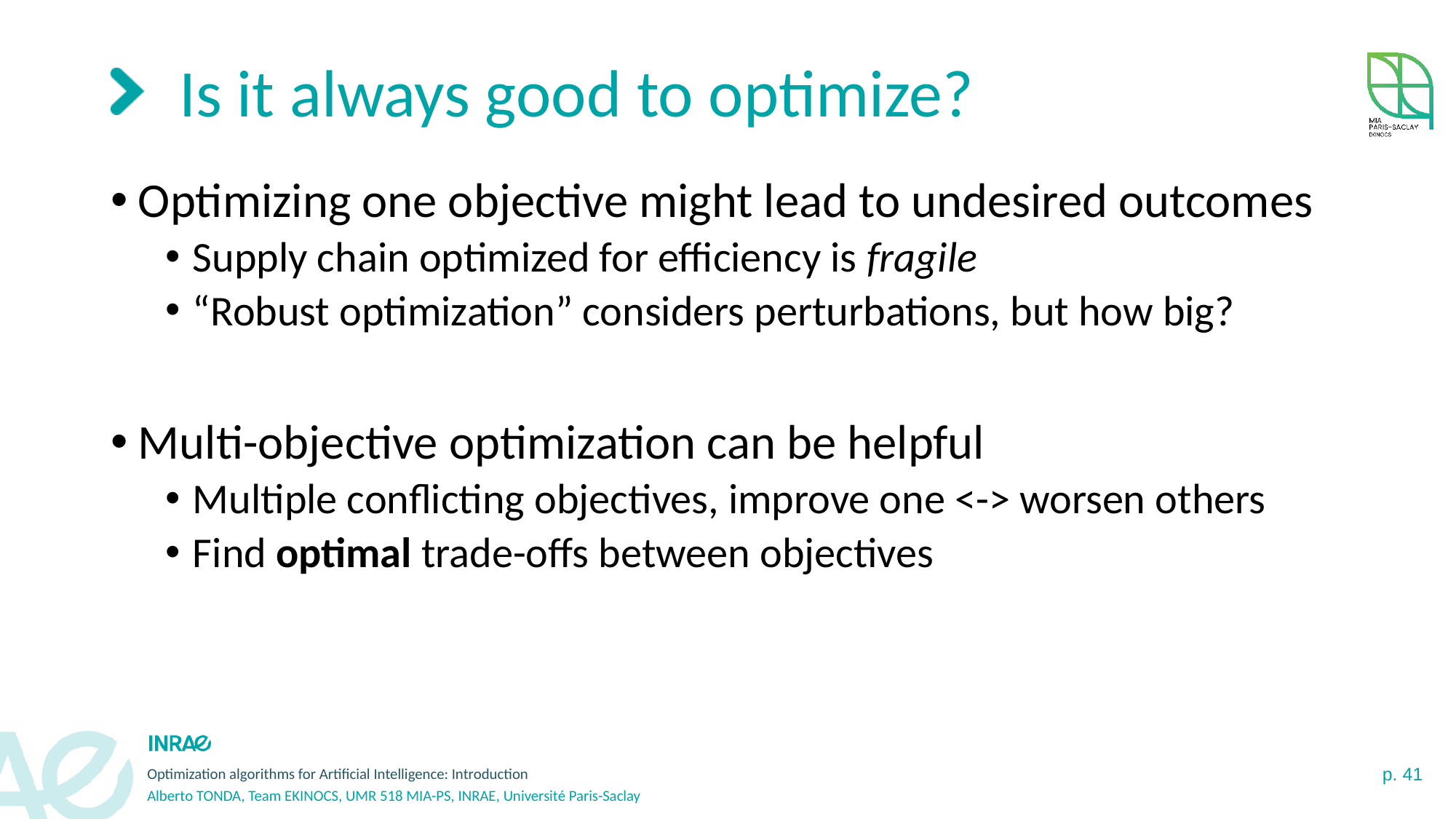

# Is it always good to optimize?
Optimizing one objective might lead to undesired outcomes
Supply chain optimized for efficiency is fragile
“Robust optimization” considers perturbations, but how big?

Multi-objective optimization can be helpful
Multiple conflicting objectives, improve one <-> worsen others
Find optimal trade-offs between objectives